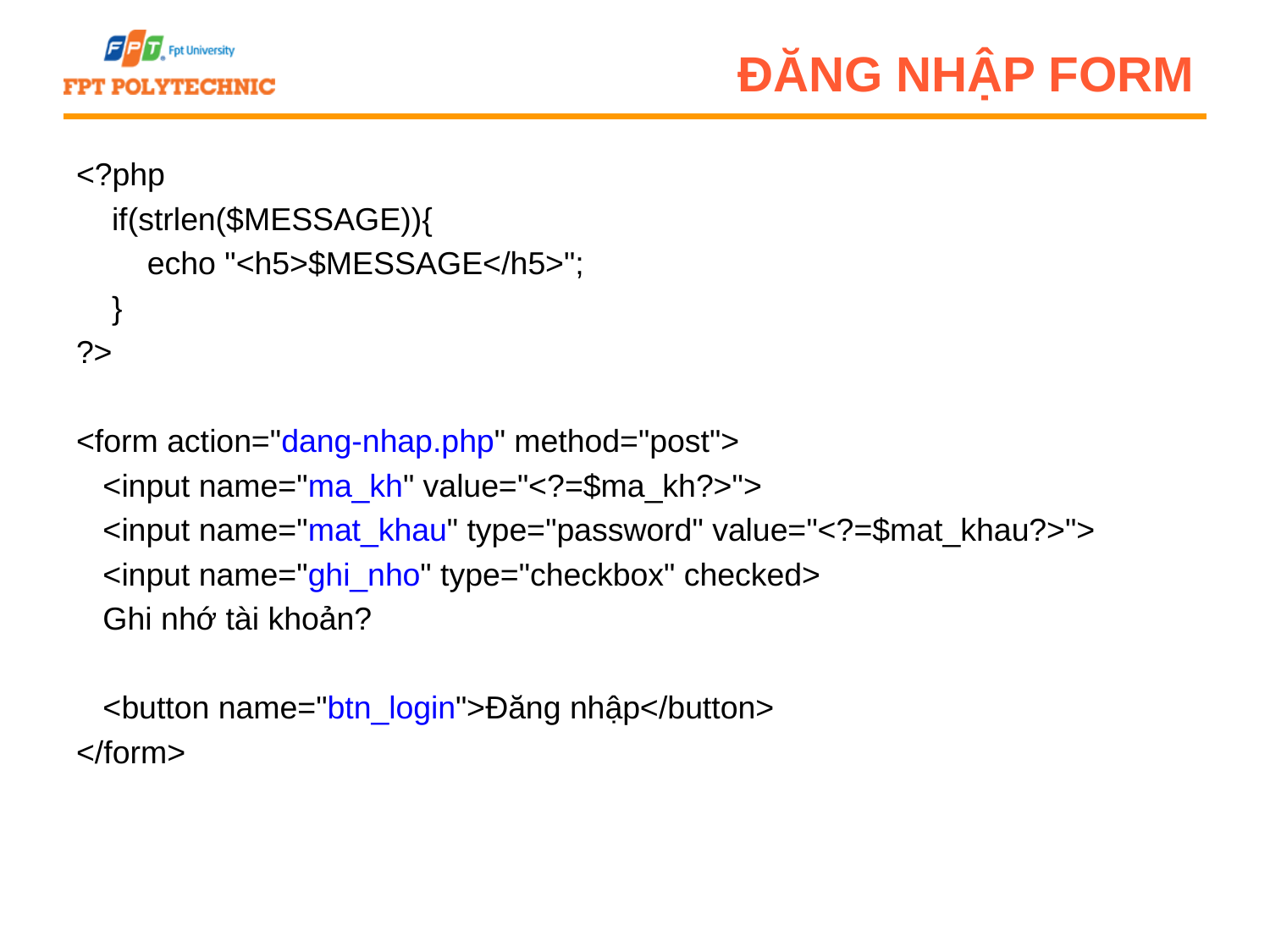

# Đăng nhập form
<?php
    if(strlen($MESSAGE)){
        echo "<h5>$MESSAGE</h5>";
    }
?>

<form action="dang-nhap.php" method="post">
   <input name="ma_kh" value="<?=$ma_kh?>">
   <input name="mat_khau" type="password" value="<?=$mat_khau?>">
   <input name="ghi_nho" type="checkbox" checked>
   Ghi nhớ tài khoản?

   <button name="btn_login">Đăng nhập</button>
</form>